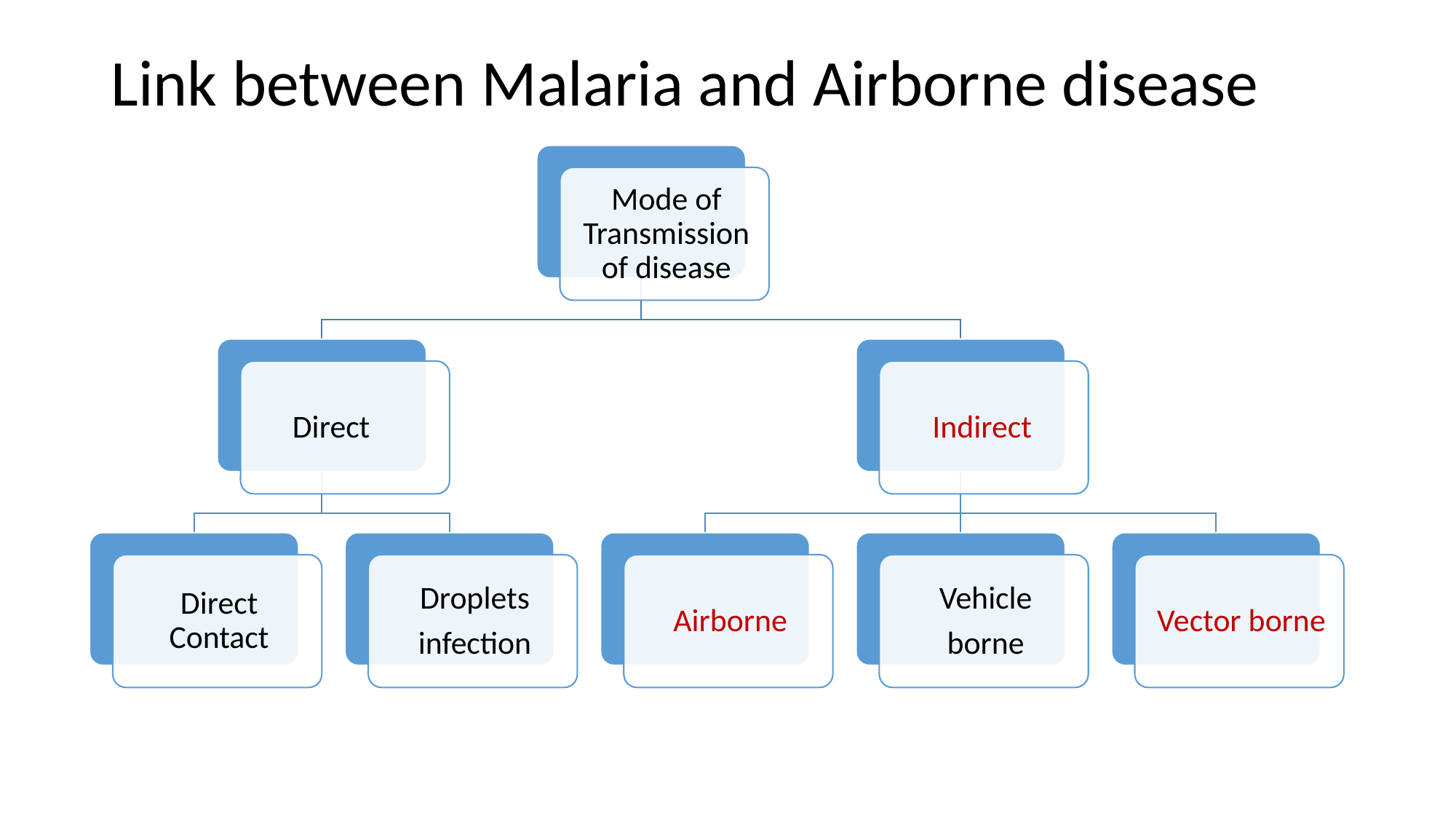

# Link between Malaria and Airborne disease
Mode of Transmission of disease
Direct
Direct Contact
Droplets
infection
Indirect
Airborne
Vehicle
borne
Vector borne